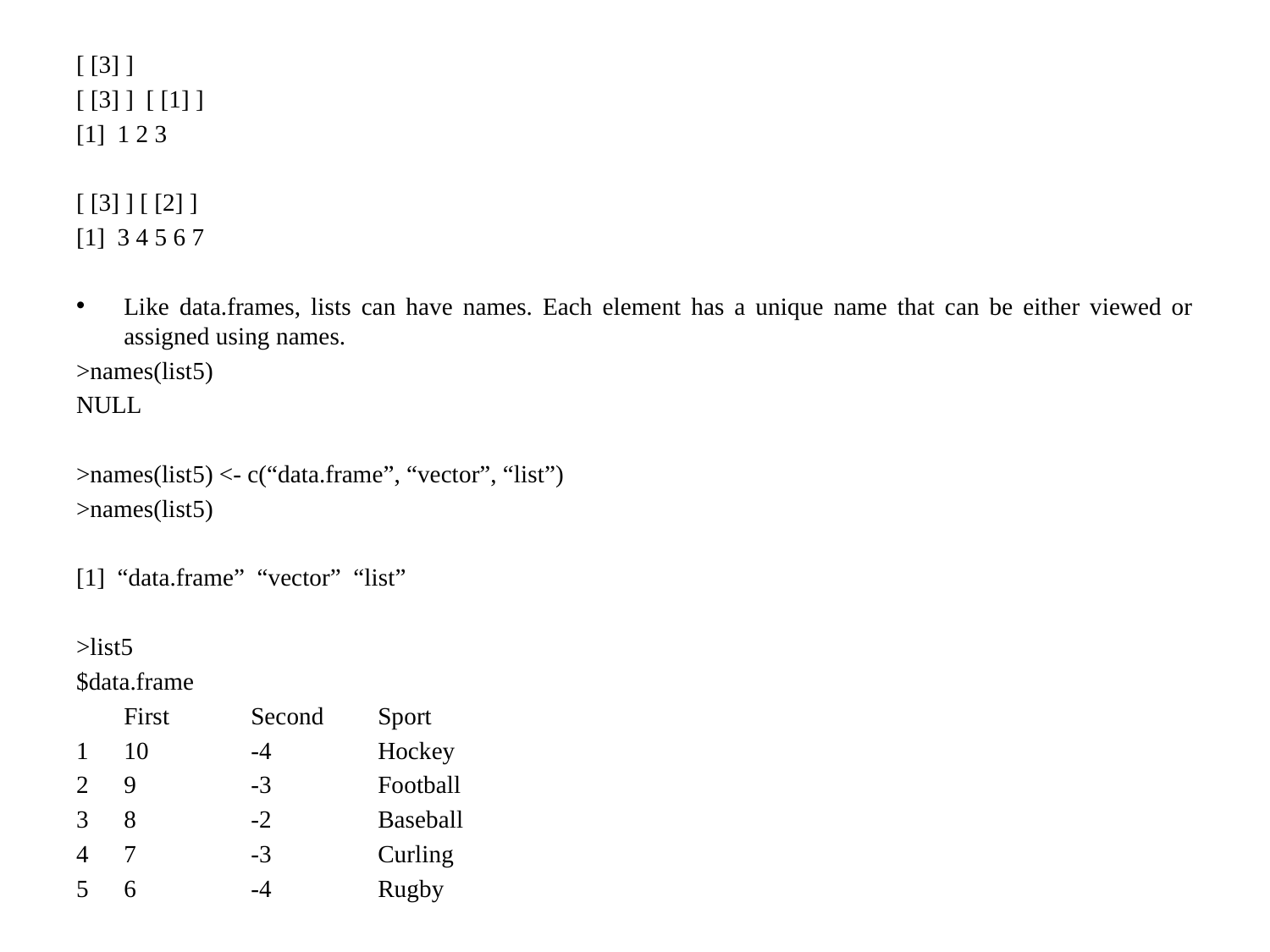

[ [3] ]
[ [3] ]  [ [1] ]
[1]  1 2 3

[ [3] ] [ [2] ]
[1]  3 4 5 6 7

Like data.frames, lists can have names. Each element has a unique name that can be either viewed or assigned using names.
>names(list5)
NULL

>names(list5) <- c(“data.frame”, “vector”, “list”)
>names(list5)

[1]  “data.frame”  “vector”  “list”

>list5
$data.frame
	First	Second	Sport
10	-4	Hockey
9	-3	Football
8	-2	Baseball
7	-3	Curling
6	-4	Rugby